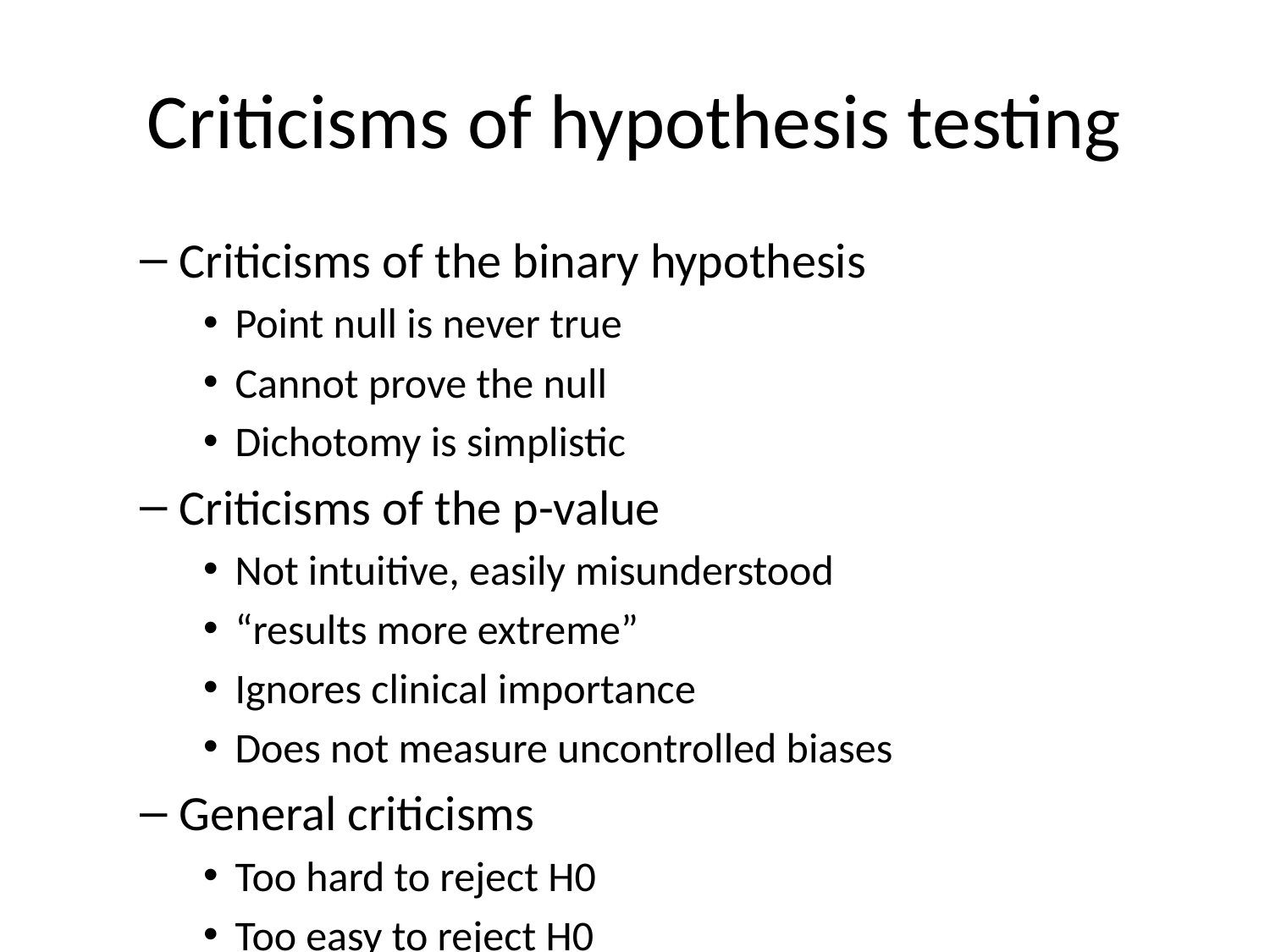

# Criticisms of hypothesis testing
Criticisms of the binary hypothesis
Point null is never true
Cannot prove the null
Dichotomy is simplistic
Criticisms of the p-value
Not intuitive, easily misunderstood
“results more extreme”
Ignores clinical importance
Does not measure uncontrolled biases
General criticisms
Too hard to reject H0
Too easy to reject H0
Too reliant on a single study